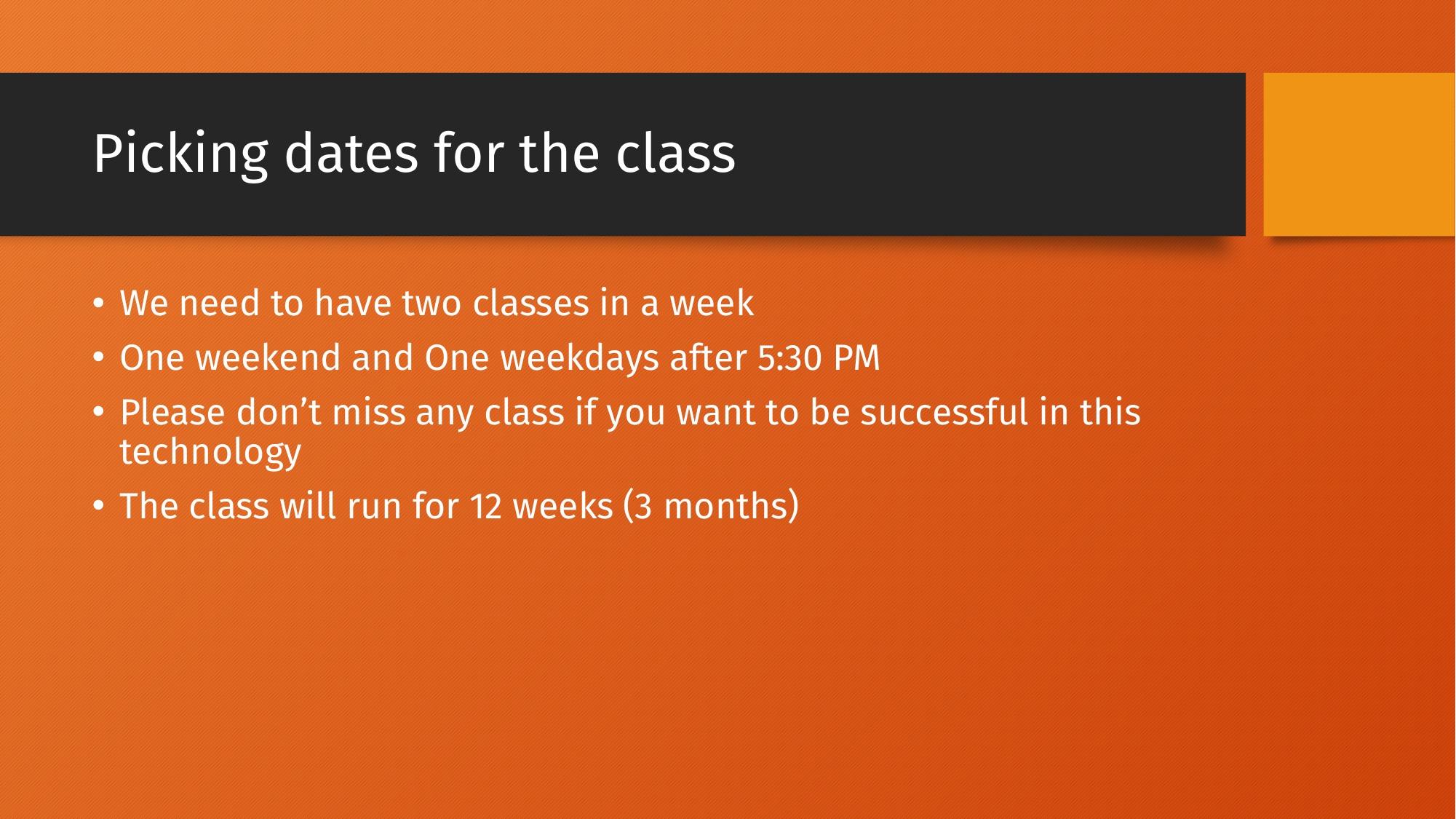

# Picking dates for the class
We need to have two classes in a week
One weekend and One weekdays after 5:30 PM
Please don’t miss any class if you want to be successful in this technology
The class will run for 12 weeks (3 months)